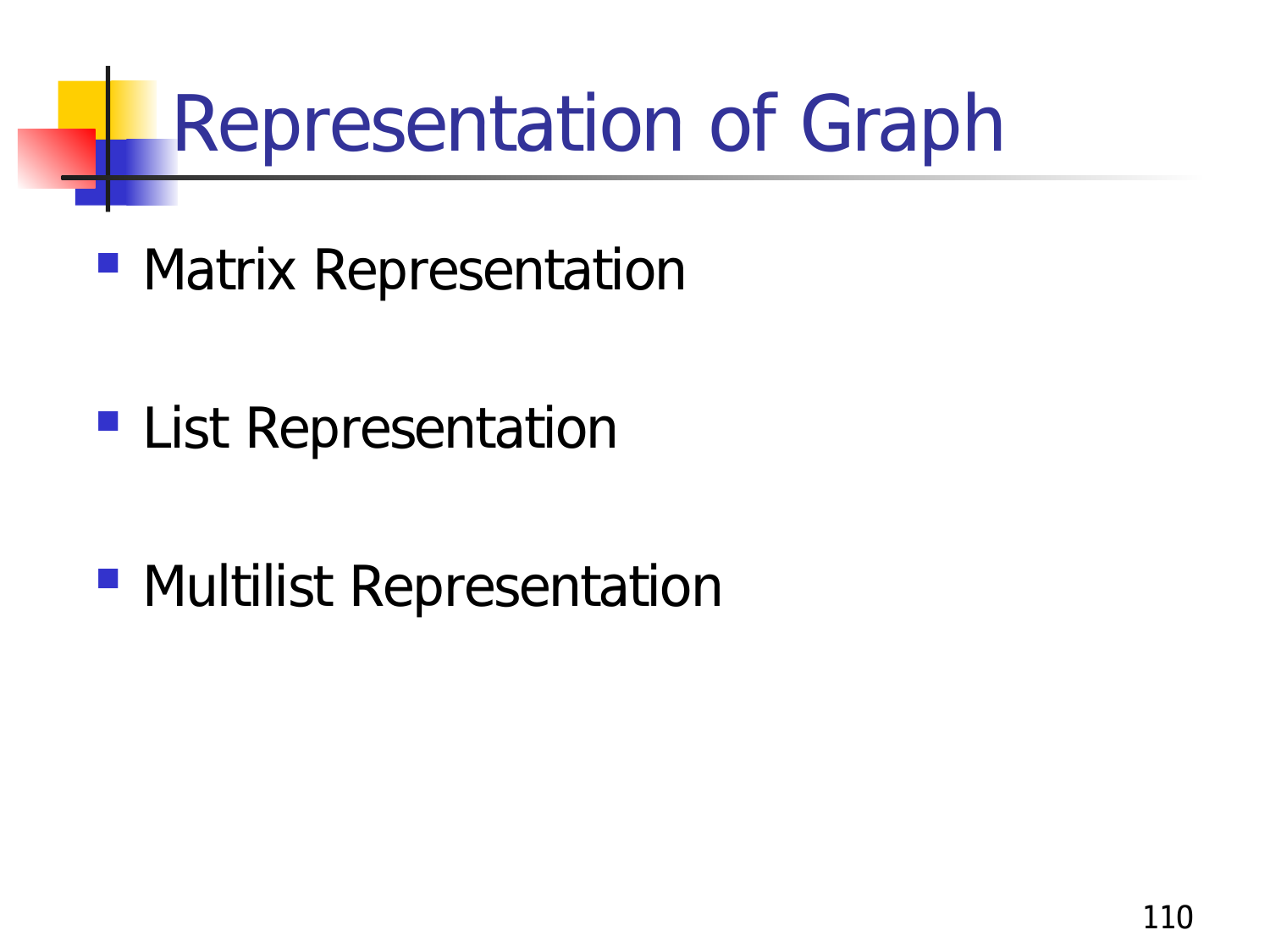

# Representation of Graph
Matrix Representation

List Representation

Multilist Representation
110